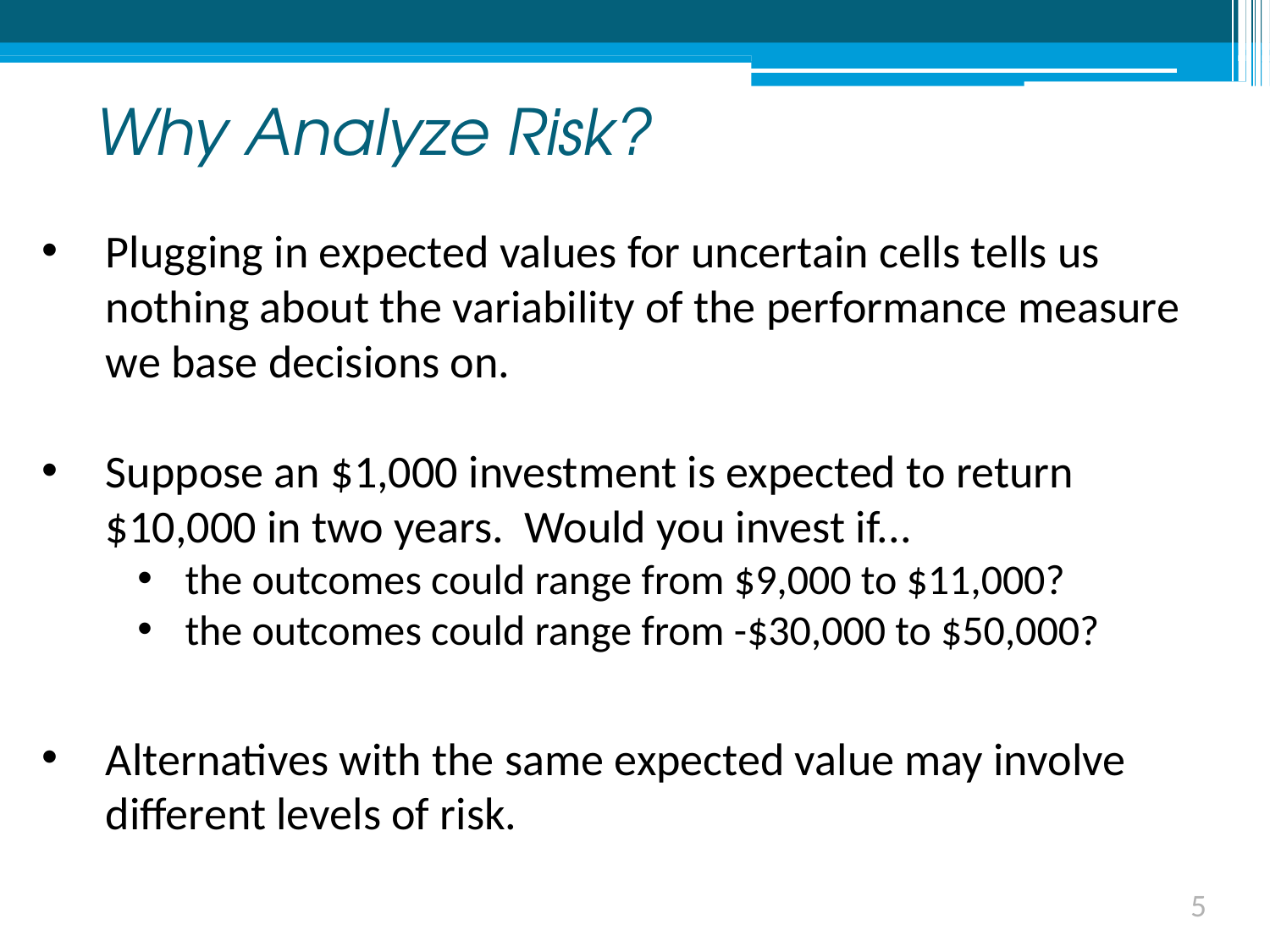

# Why Analyze Risk?
Plugging in expected values for uncertain cells tells us nothing about the variability of the performance measure we base decisions on.

Suppose an $1,000 investment is expected to return $10,000 in two years.  Would you invest if...
the outcomes could range from $9,000 to $11,000?
the outcomes could range from -$30,000 to $50,000?

Alternatives with the same expected value may involve different levels of risk.
5